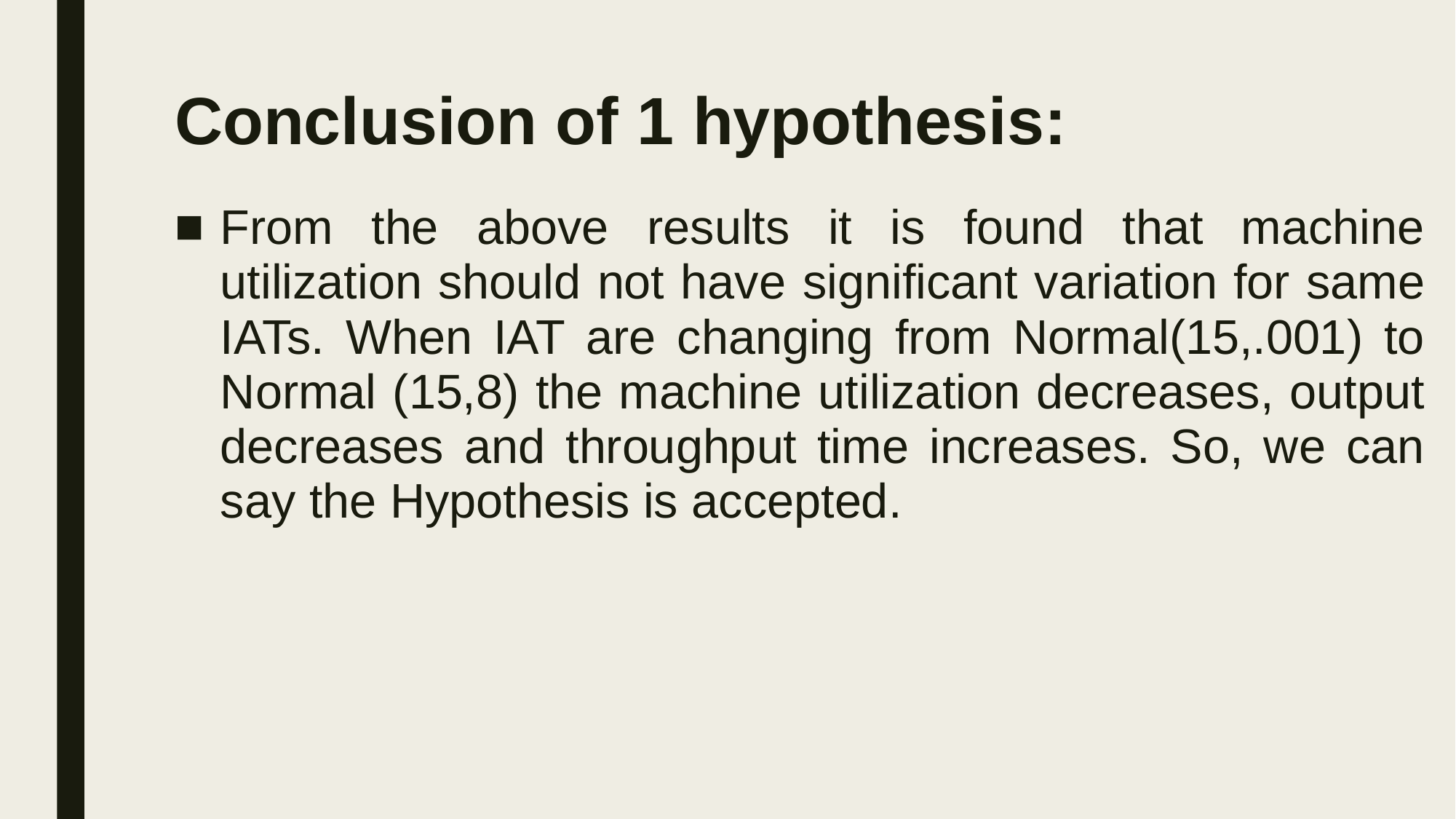

# Conclusion of 1 hypothesis:‎
From the above results it is found that machine utilization should not have ‎significant variation for same IATs. When IAT are changing from Normal(15,.001) to ‎Normal (15,8) the machine utilization decreases, output decreases and throughput time ‎increases. So, we can say the Hypothesis is accepted.‎